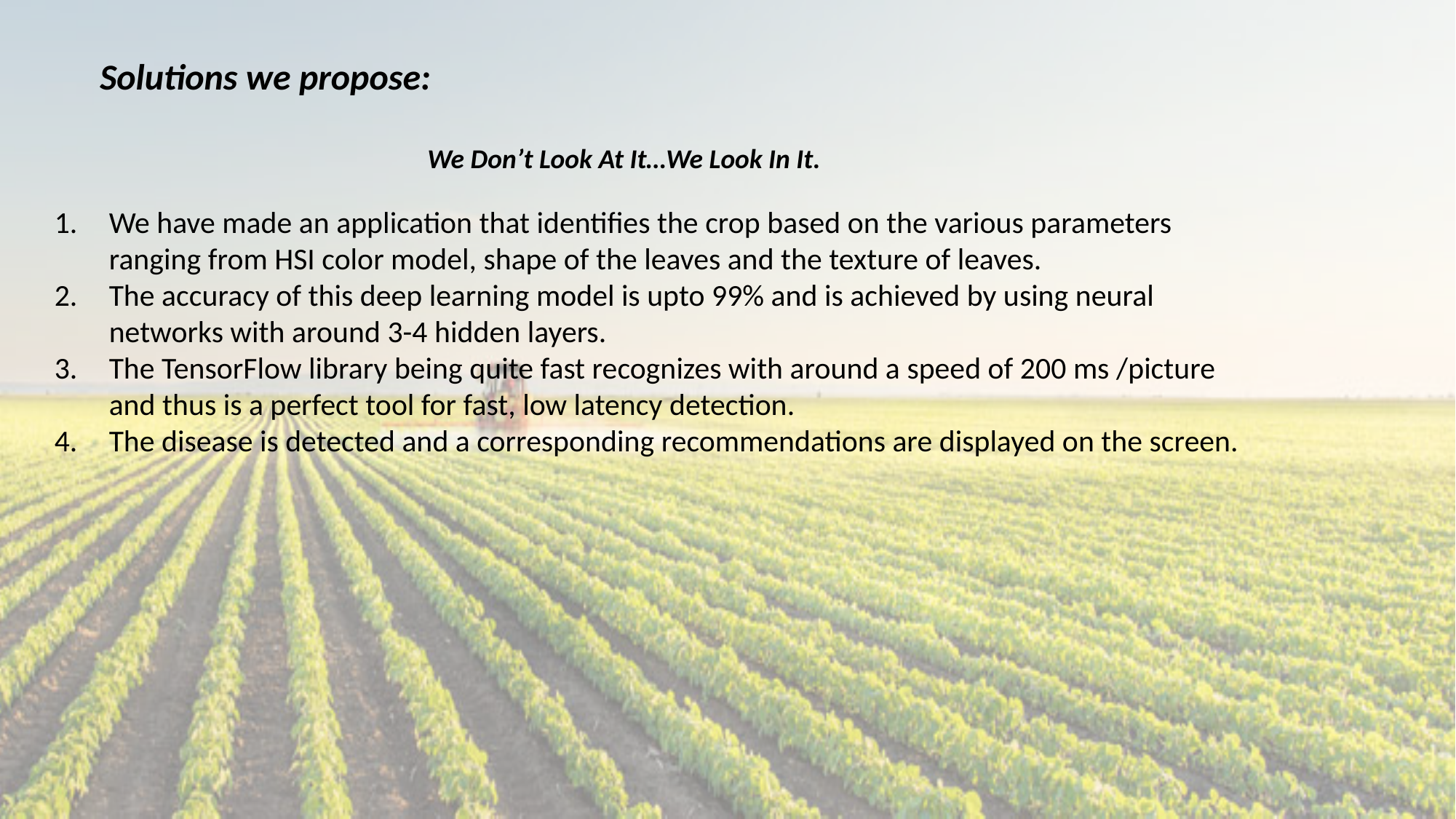

Solutions we propose:

	We Don’t Look At It…We Look In It.

We have made an application that identifies the crop based on the various parameters ranging from HSI color model, shape of the leaves and the texture of leaves.
The accuracy of this deep learning model is upto 99% and is achieved by using neural networks with around 3-4 hidden layers.
The TensorFlow library being quite fast recognizes with around a speed of 200 ms /picture and thus is a perfect tool for fast, low latency detection.
The disease is detected and a corresponding recommendations are displayed on the screen.